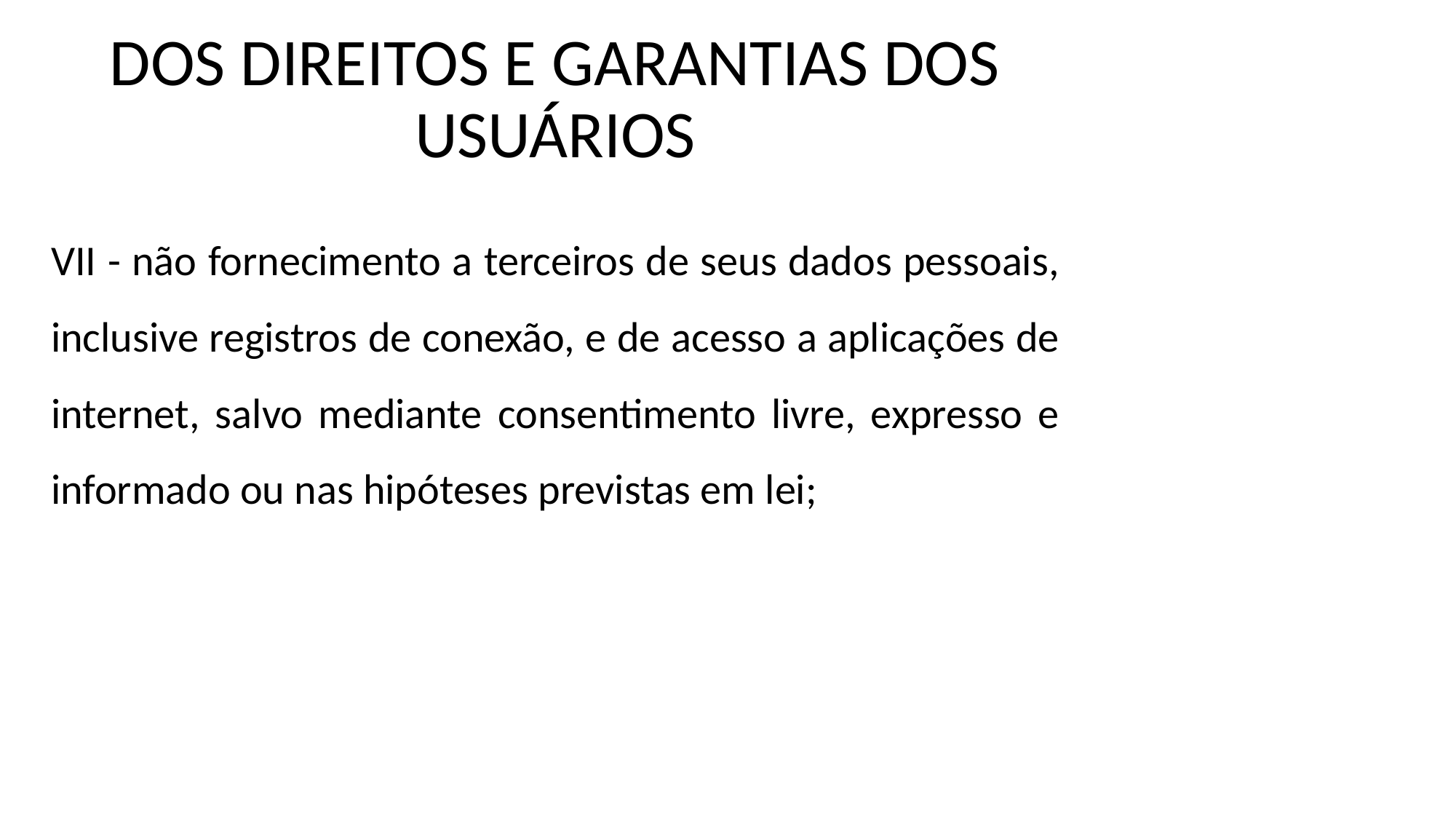

# DOS DIREITOS E GARANTIAS DOS USUÁRIOS
VII - não fornecimento a terceiros de seus dados pessoais, inclusive registros de conexão, e de acesso a aplicações de internet, salvo mediante consentimento livre, expresso e informado ou nas hipóteses previstas em lei;